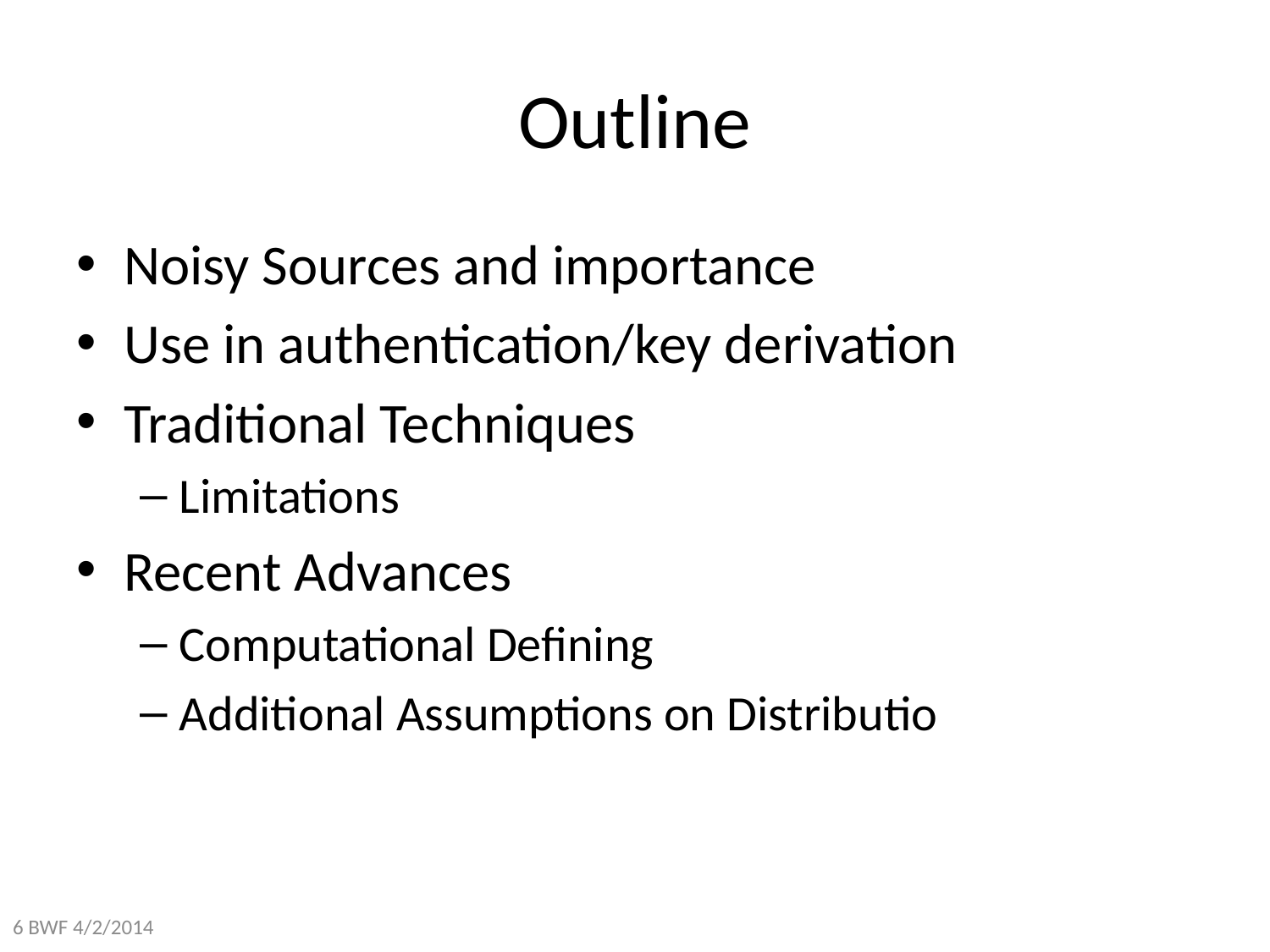

# Outline
Noisy Sources and importance
Use in authentication/key derivation
Traditional Techniques
Limitations
Recent Advances
Computational Defining
Additional Assumptions on Distributio
6 BWF 4/2/2014